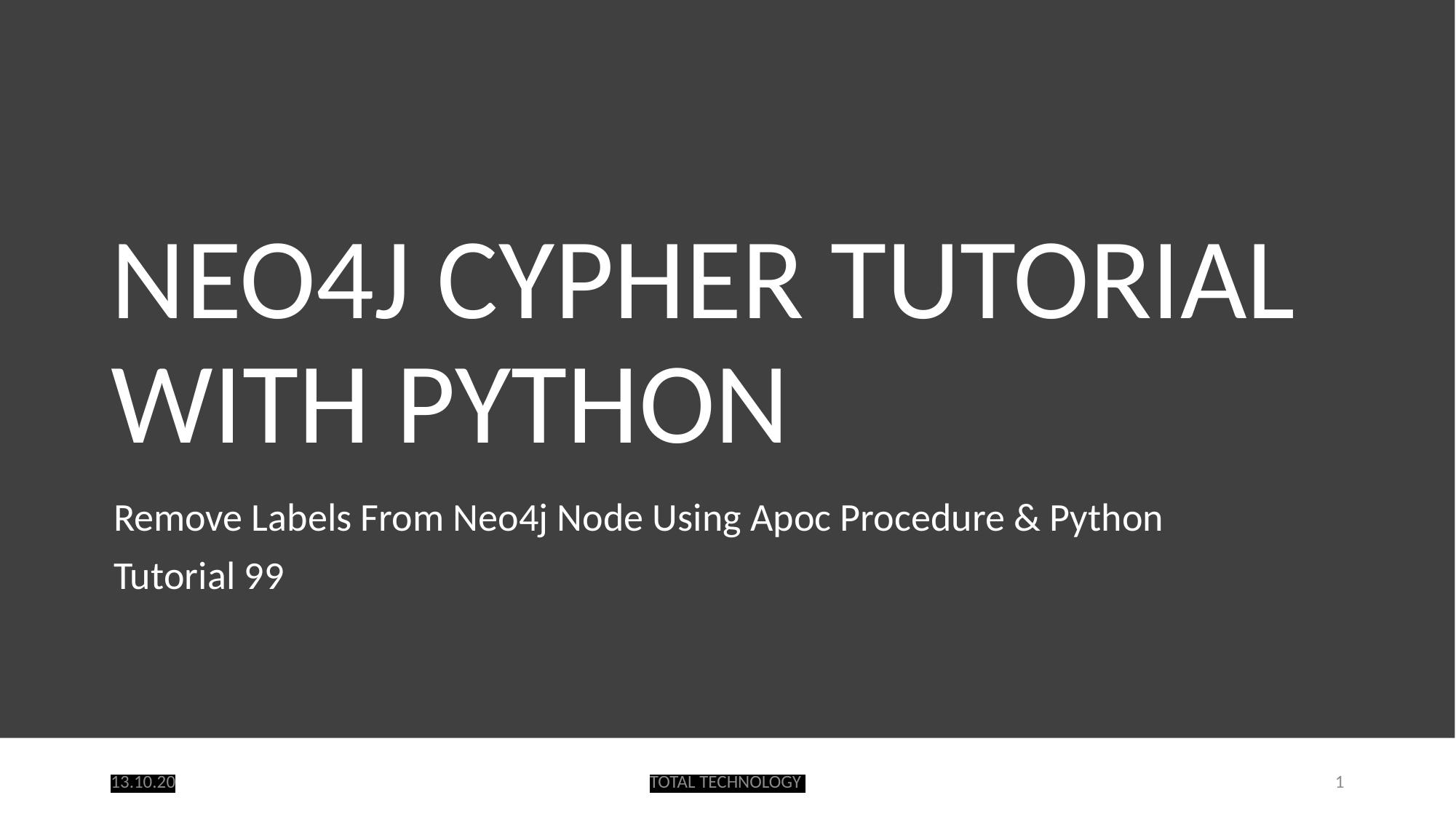

# NEO4J CYPHER TUTORIAL WITH PYTHON
Remove Labels From Neo4j Node Using Apoc Procedure & Python
Tutorial 99

13.10.20
TOTAL TECHNOLOGY
1